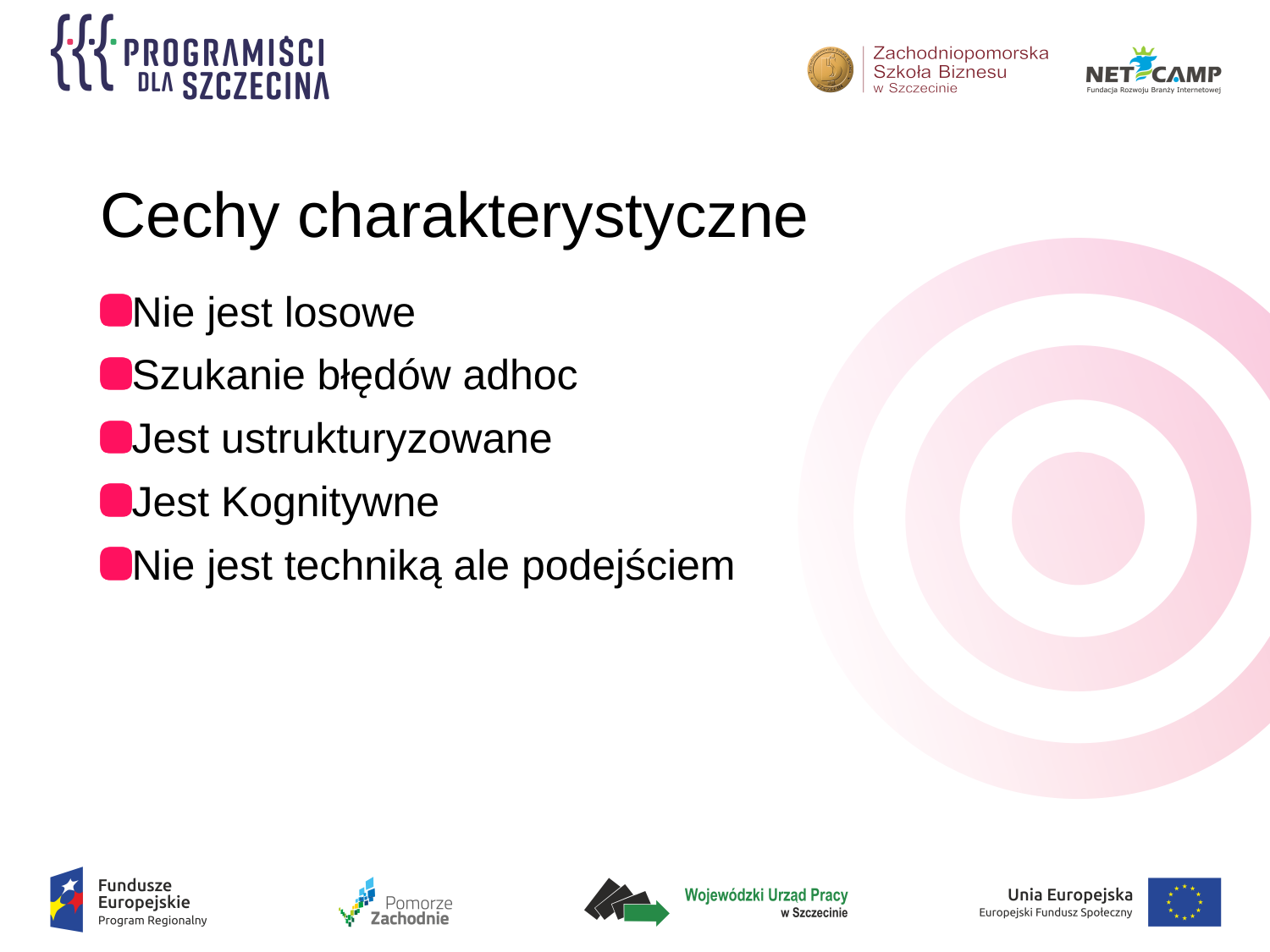

# Cechy charakterystyczne
Nie jest losowe
Szukanie błędów adhoc
Jest ustrukturyzowane
Jest Kognitywne
Nie jest techniką ale podejściem